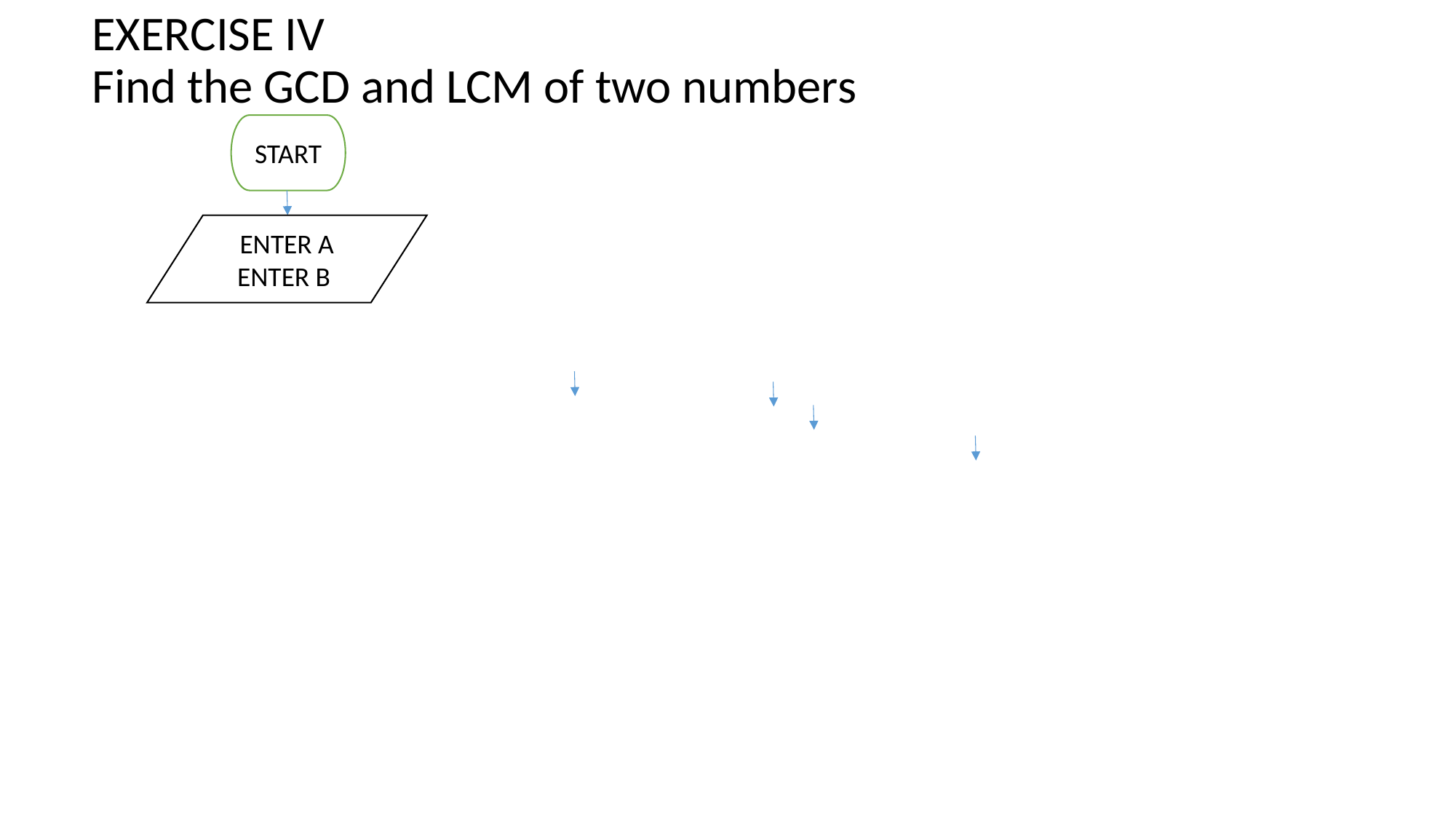

# EXERCISE IV Find the GCD and LCM of two numbers
START
ENTER A
ENTER B